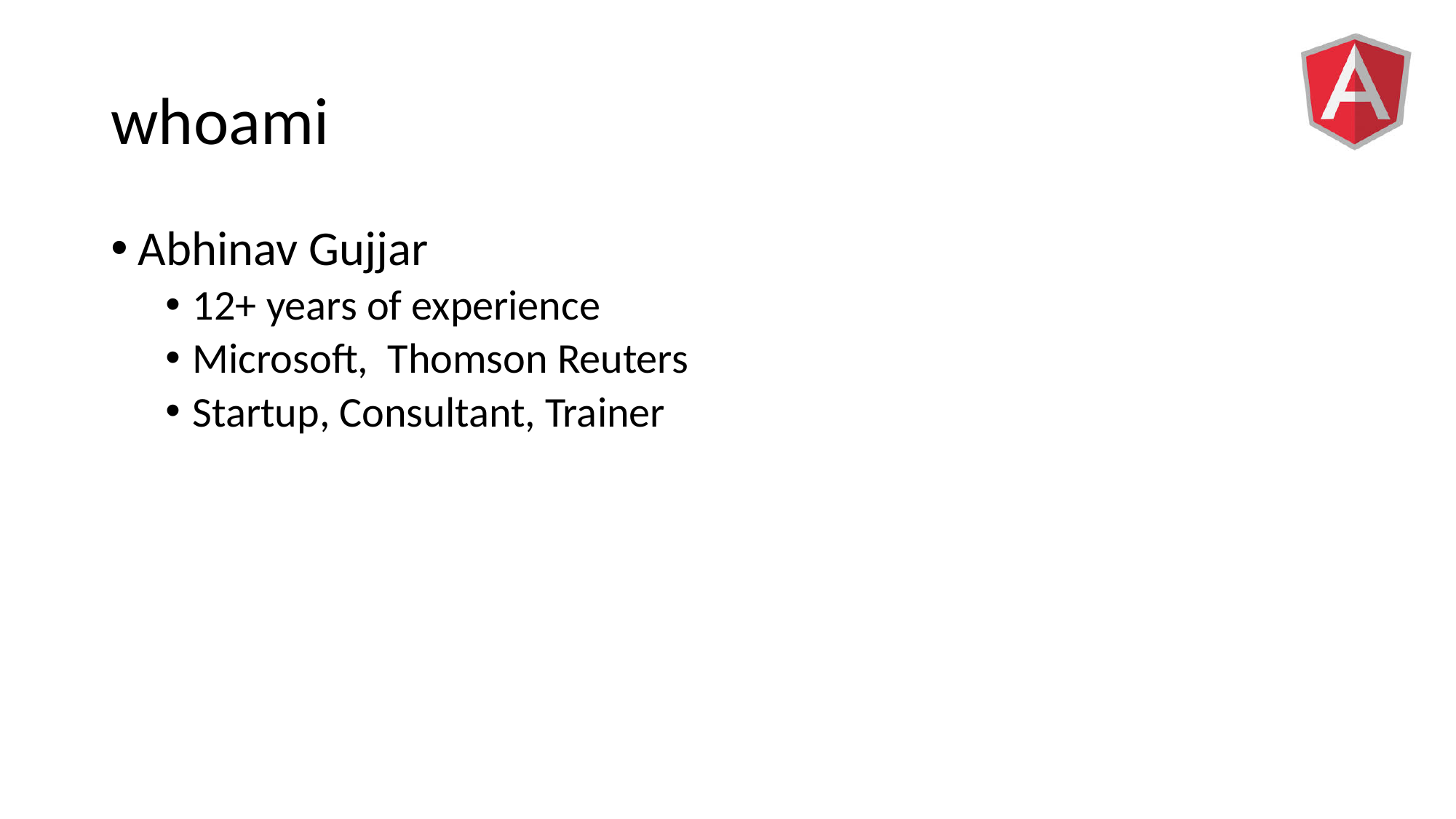

# whoami
Abhinav Gujjar
12+ years of experience
Microsoft,  Thomson Reuters
Startup, Consultant, Trainer